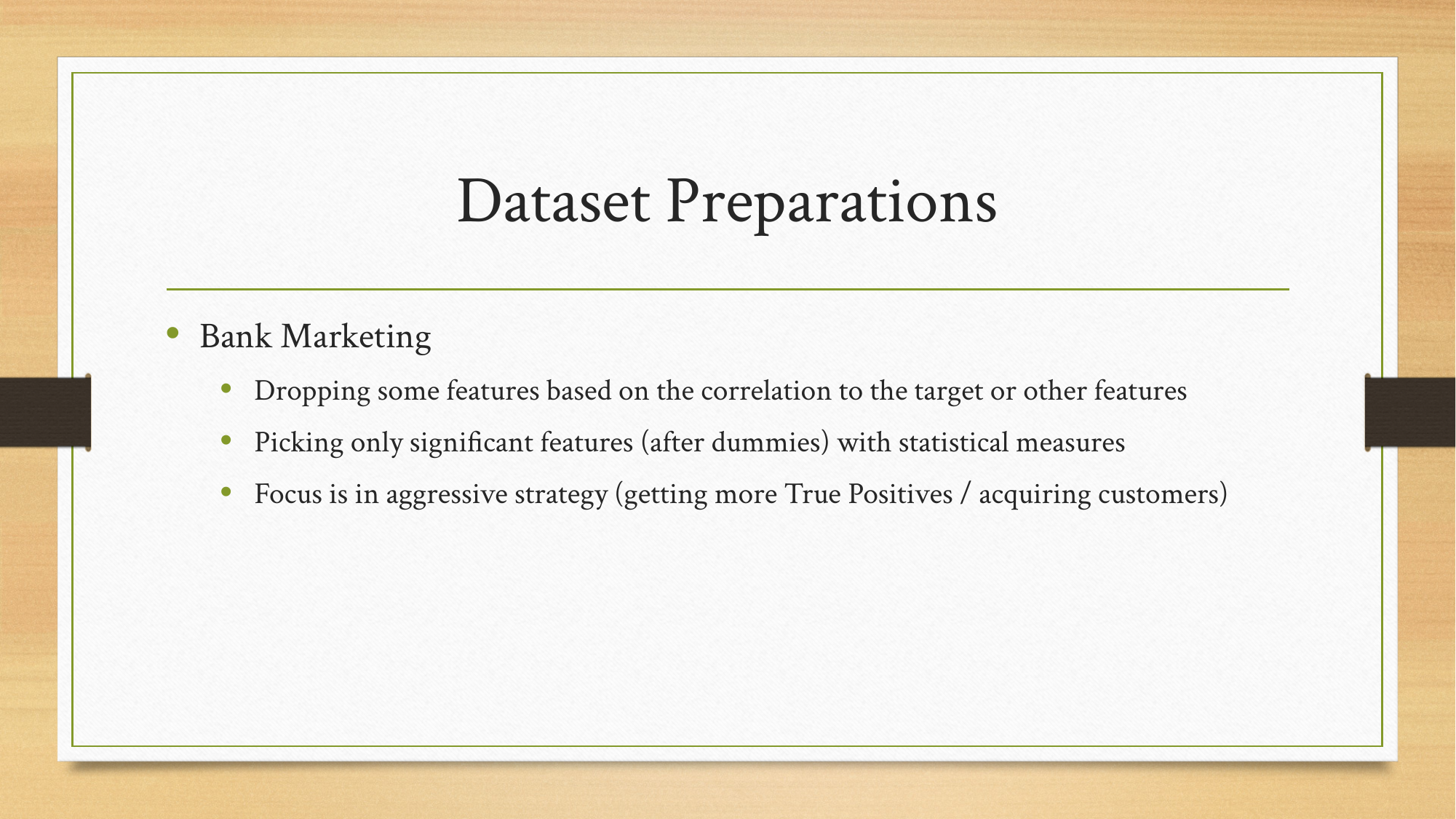

# Dataset Preparations
Bank Marketing
Dropping some features based on the correlation to the target or other features
Picking only significant features (after dummies) with statistical measures
Focus is in aggressive strategy (getting more True Positives / acquiring customers)